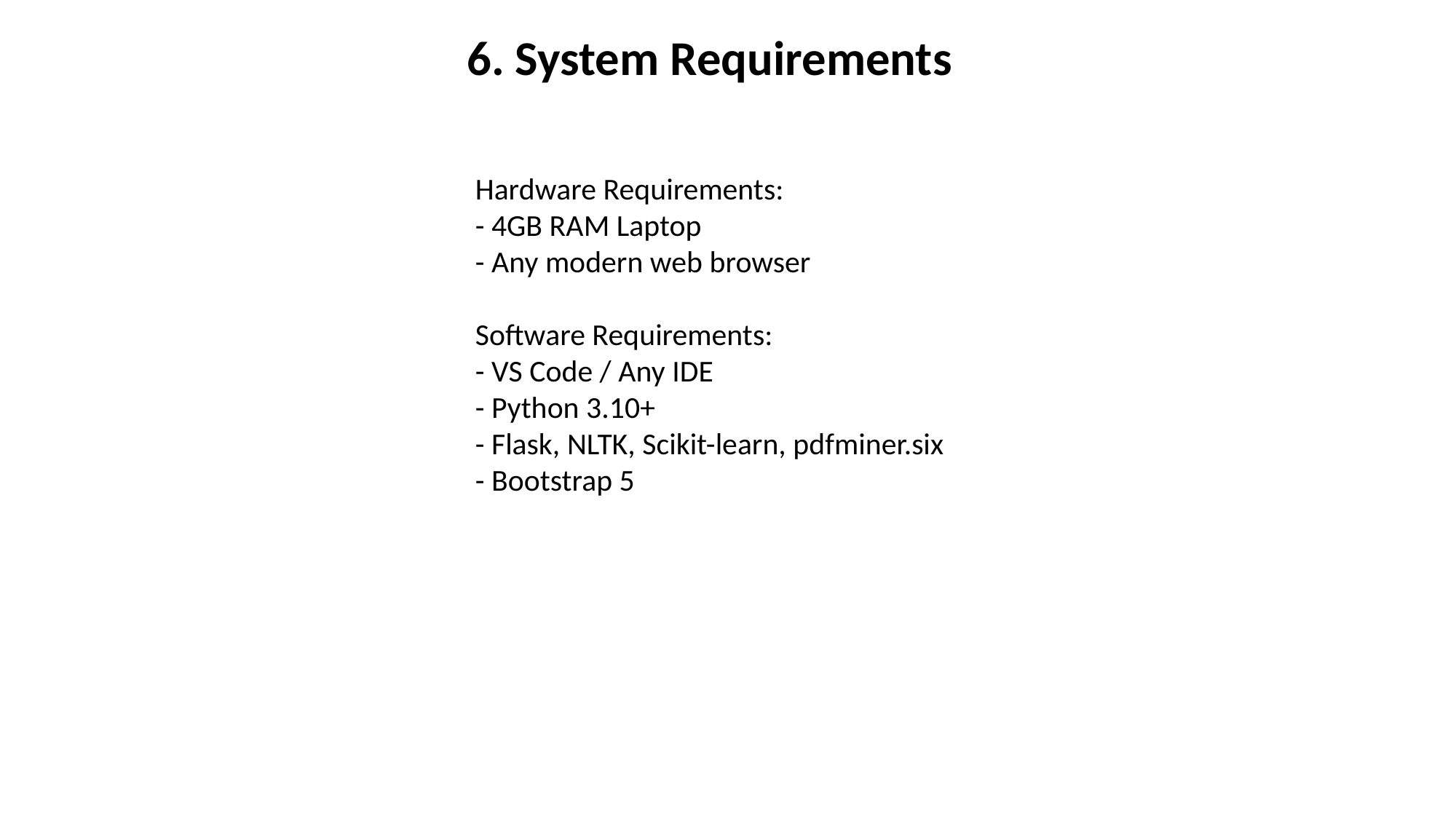

6. System Requirements
#

Hardware Requirements:
- 4GB RAM Laptop
- Any modern web browser

Software Requirements:
- VS Code / Any IDE
- Python 3.10+
- Flask, NLTK, Scikit-learn, pdfminer.six
- Bootstrap 5